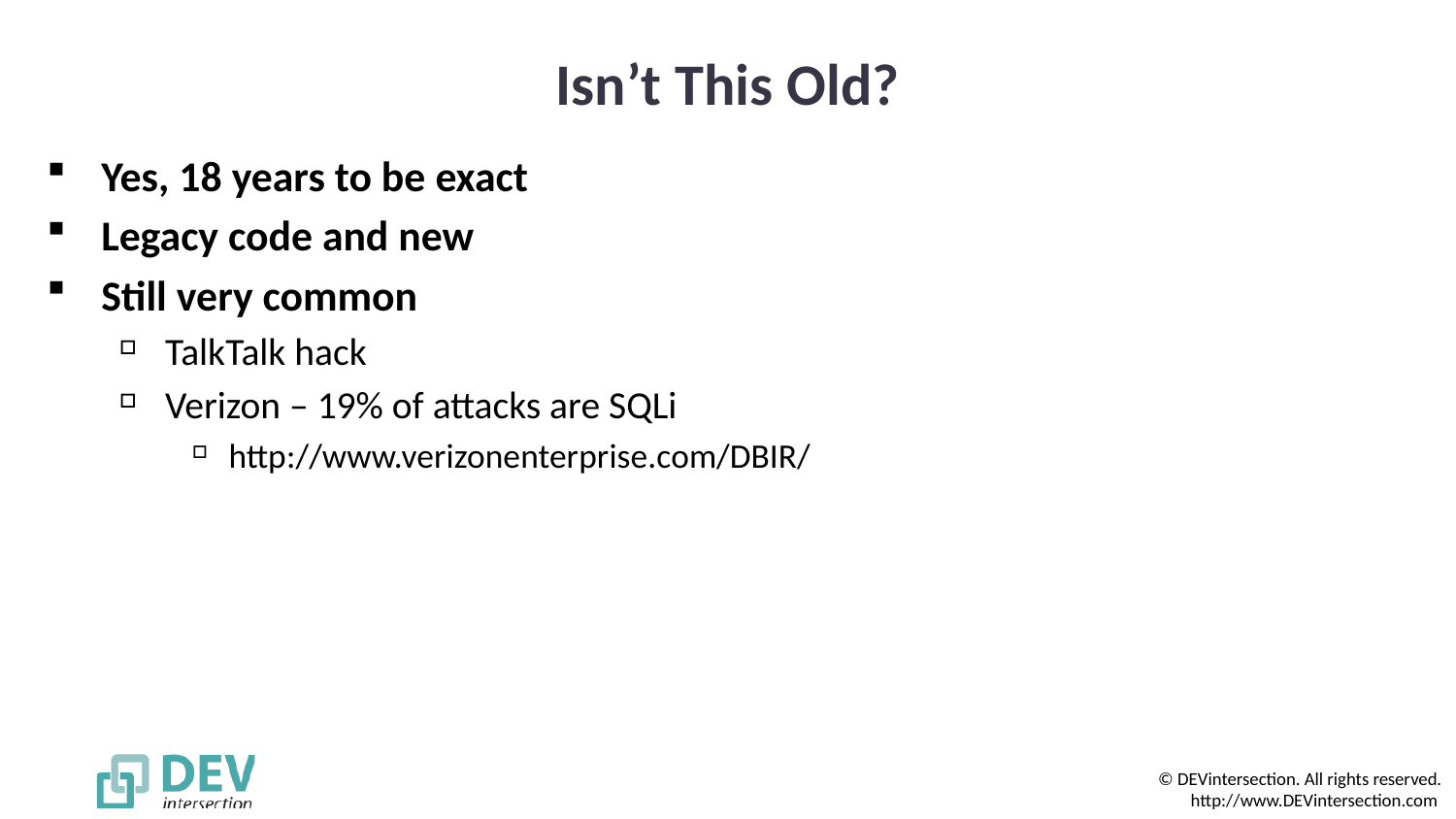

# Isn’t This Old?
Yes, 18 years to be exact
Legacy code and new
Still very common
TalkTalk hack
Verizon – 19% of attacks are SQLi
http://www.verizonenterprise.com/DBIR/